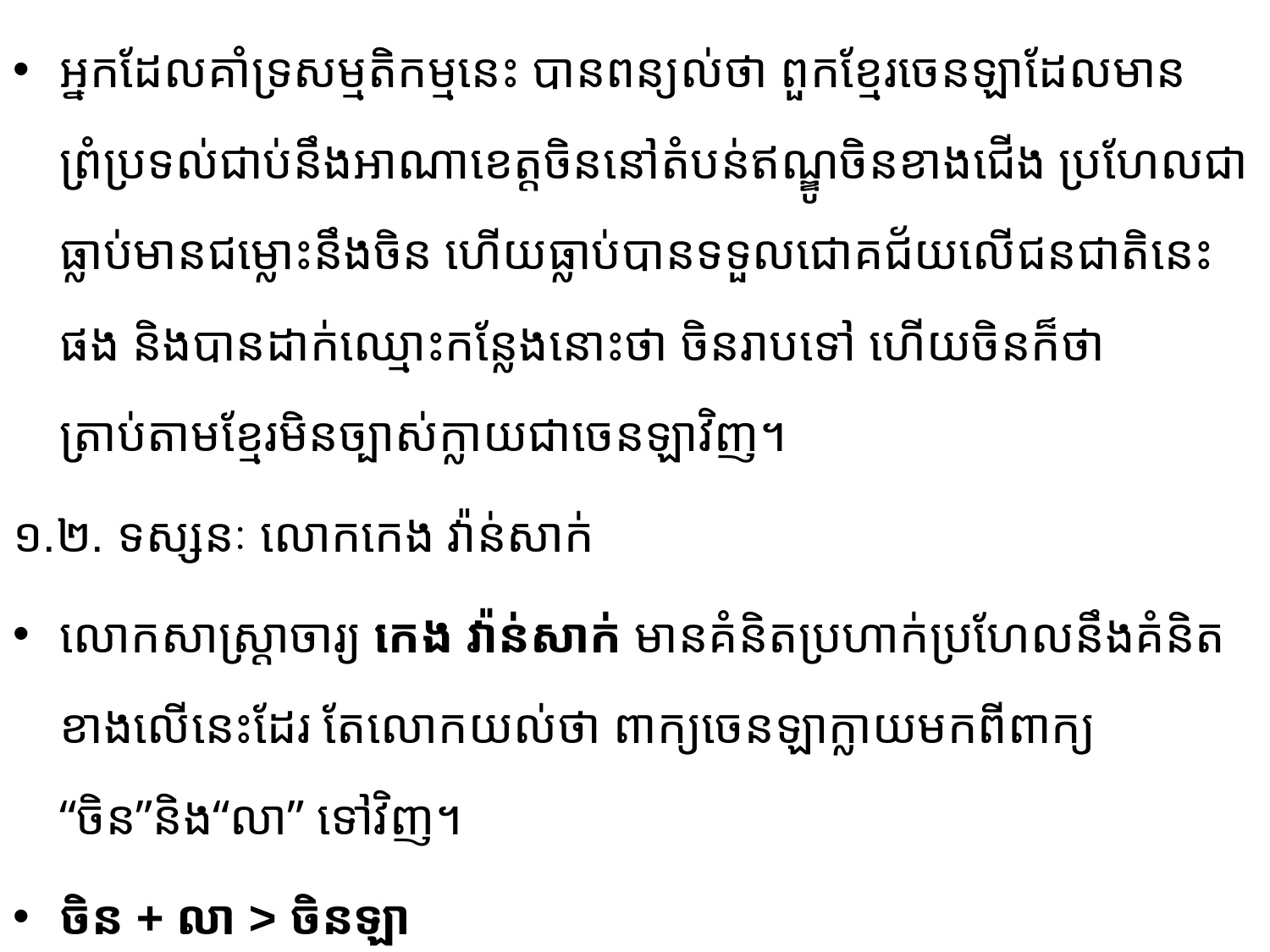

អ្នកដែលគាំទ្រសម្មតិកម្មនេះ បានពន្យល់ថា ពួកខ្មែរចេនឡា​ដែលមានព្រំប្រទល់ជាប់នឹងអាណាខេត្ត​ចិន​នៅតំបន់ឥណ្ឌូចិនខាងជើង ប្រហែលជាធ្លាប់មានជម្លោះនឹងចិន ហើយធ្លាប់បានទទួលជោគជ័យ​លើជនជាតិ​នេះ​ផង និងបានដាក់ឈ្មោះកន្លែងនោះថា ចិនរាបទៅ ហើយចិនក៏ថាត្រាប់តាមខ្មែរមិនច្បាស់ក្លាយជាចេនឡាវិញ។
១.២. ទស្សនៈ លោកកេង វ៉ាន់សាក់
លោកសាស្ត្រាចារ្យ កេង វ៉ាន់សាក់ មានគំនិតប្រហាក់ប្រហែលនឹងគំនិតខាងលើនេះដែរ តែលោកយល់​ថា ពាក្យចេនឡាក្លាយមកពីពាក្យ “ចិន”និង“លា” ទៅវិញ។
ចិន + លា > ចិនឡា